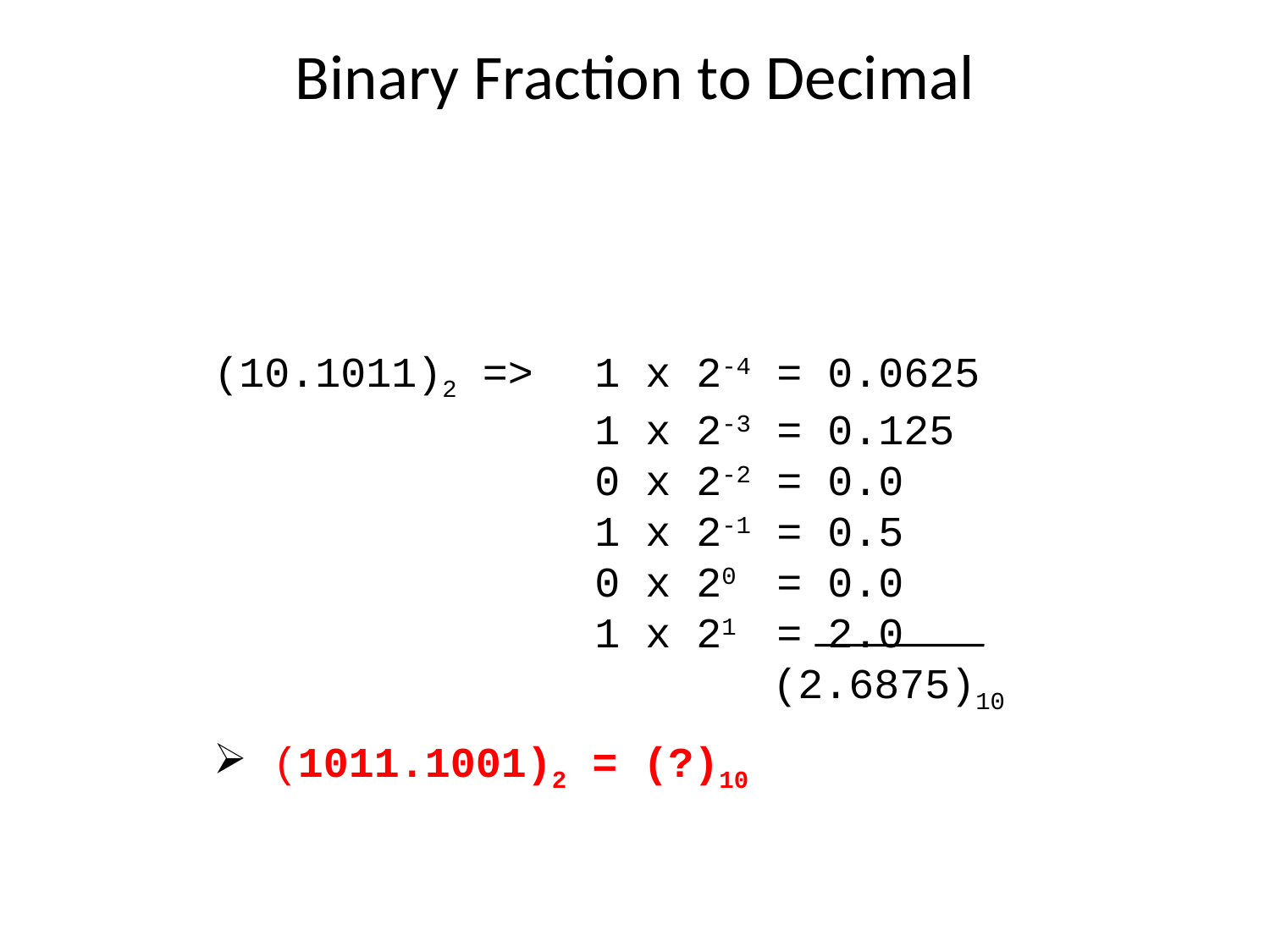

# Binary Fraction to Decimal

(10.1011)2 => 	1 x 2-4 = 0.0625
			1 x 2-3 = 0.125
			0 x 2-2 = 0.0
			1 x 2-1 = 0.5
			0 x 20  = 0.0
			1 x 21  = 2.0
			       (2.6875)10
 (1011.1001)2 = (?)10